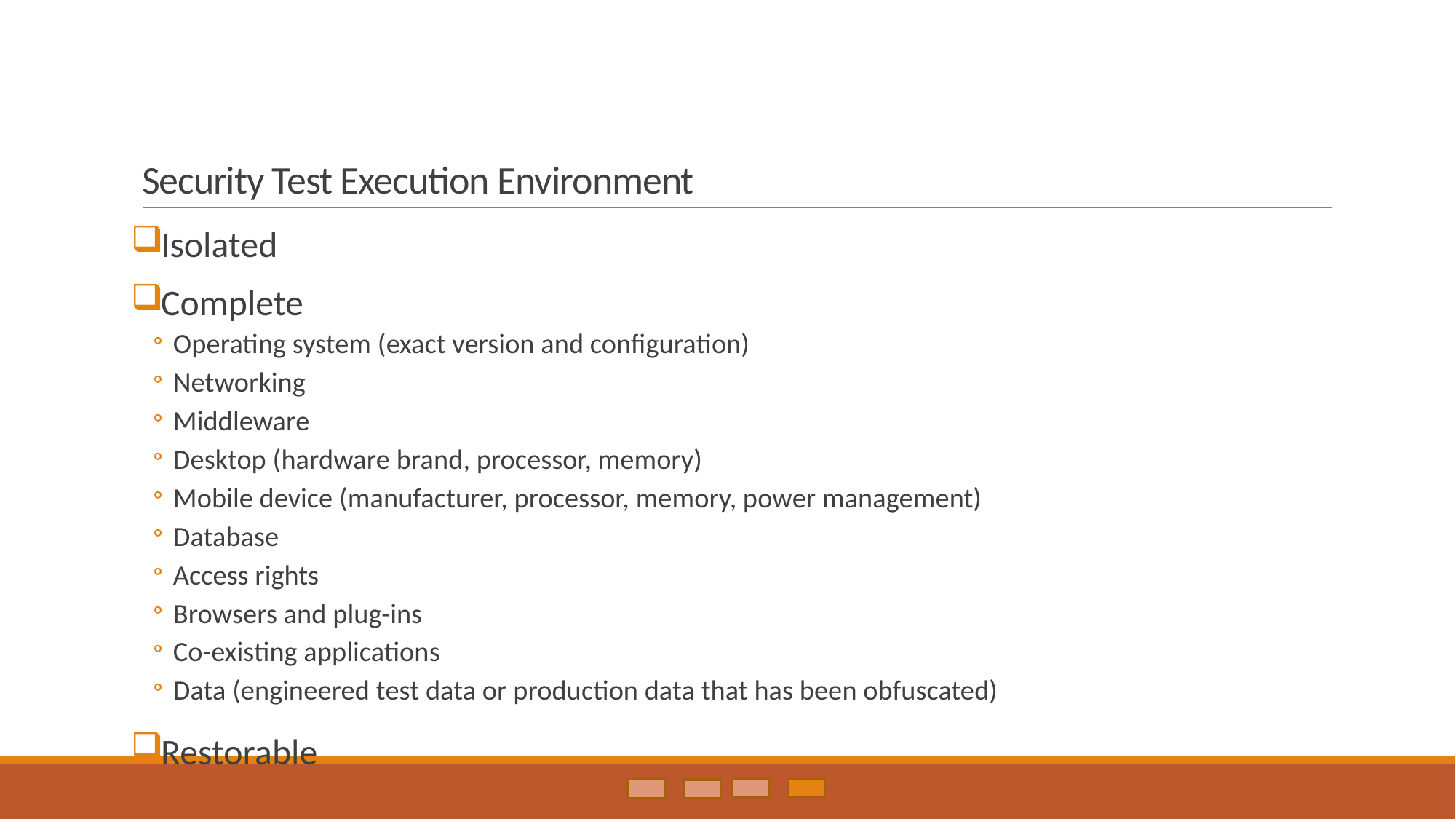

# Security Test Execution Environment
Isolated
Complete
Operating system (exact version and configuration)
Networking
Middleware
Desktop (hardware brand, processor, memory)
Mobile device (manufacturer, processor, memory, power management)
Database
Access rights
Browsers and plug-ins
Co-existing applications
Data (engineered test data or production data that has been obfuscated)
Restorable